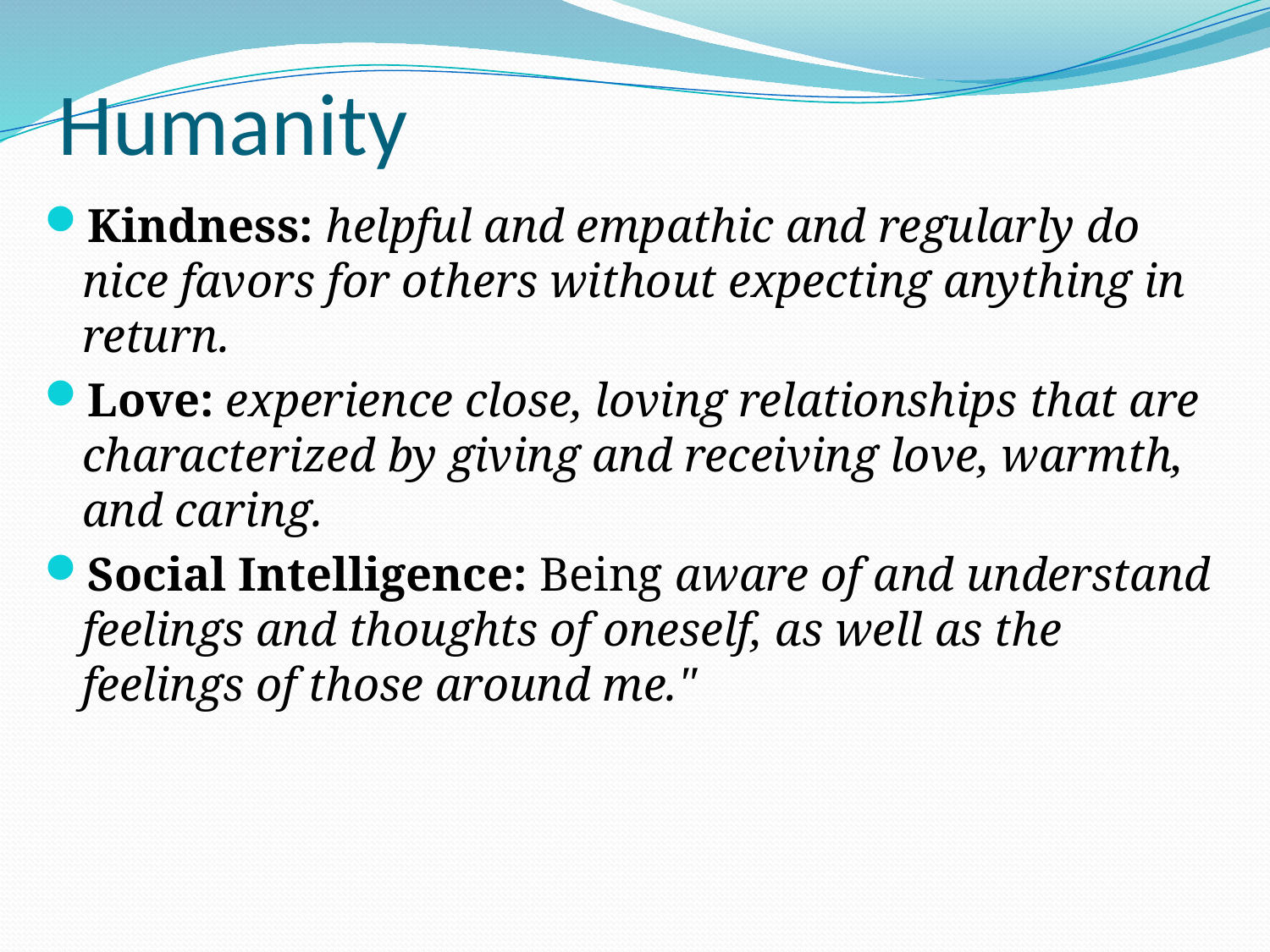

# Humanity
Kindness: helpful and empathic and regularly do nice favors for others without expecting anything in return.
Love: experience close, loving relationships that are characterized by giving and receiving love, warmth, and caring.
Social Intelligence: Being aware of and understand  feelings and thoughts of oneself, as well as the feelings of those around me."